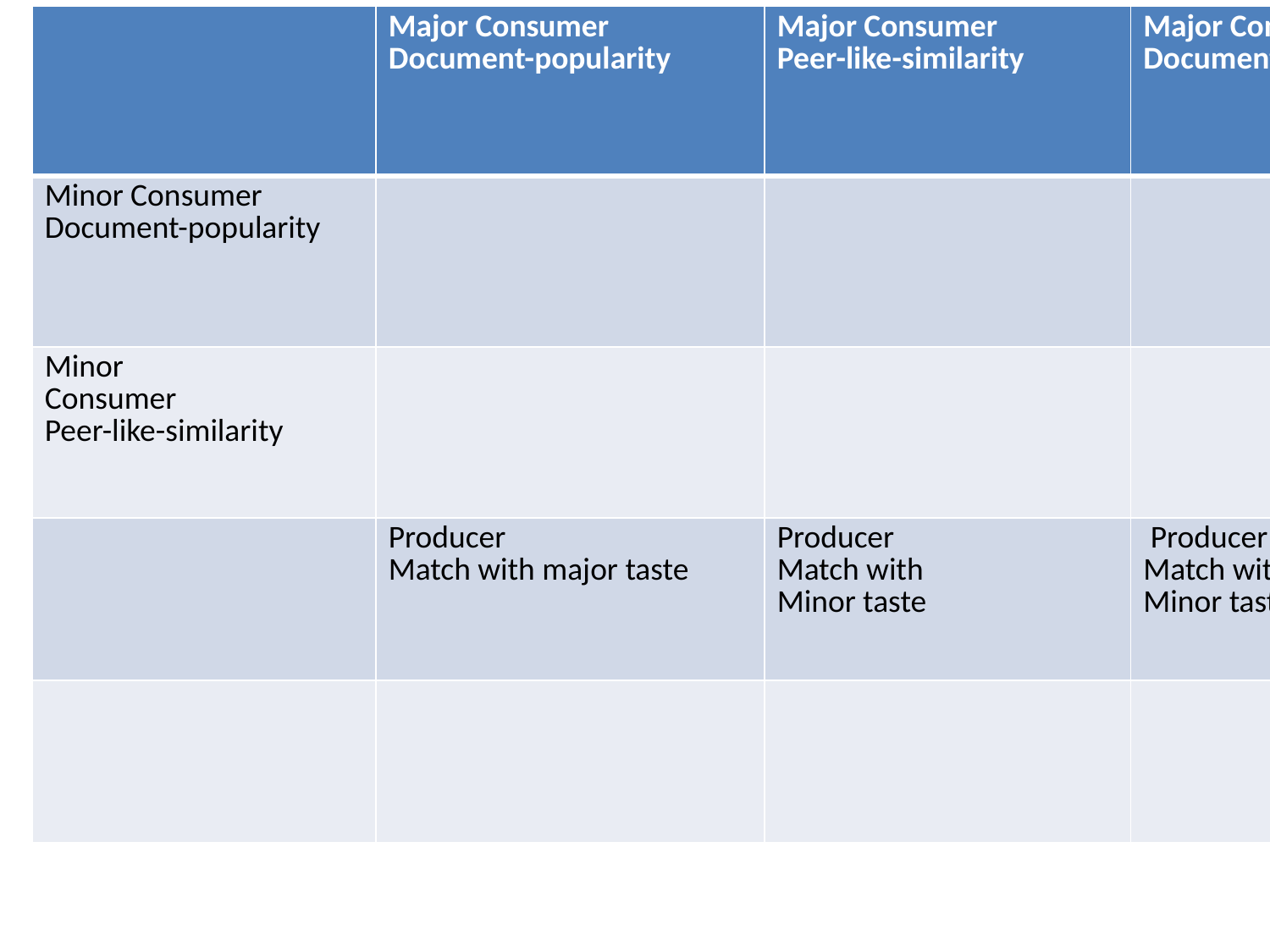

|  | Major Consumer Document-popularity | Major Consumer Peer-like-similarity | Major Consumer Document-popularity | Major Consumer Peer-like-similarity |
| --- | --- | --- | --- | --- |
| Minor Consumer Document-popularity |  |  |  |  |
| Minor Consumer Peer-like-similarity |  |  |  |  |
|  | Producer Match with major taste | Producer Match with Minor taste | Producer Match with Minor taste | Producer Match with major taste |
|  |  |  |  |  |